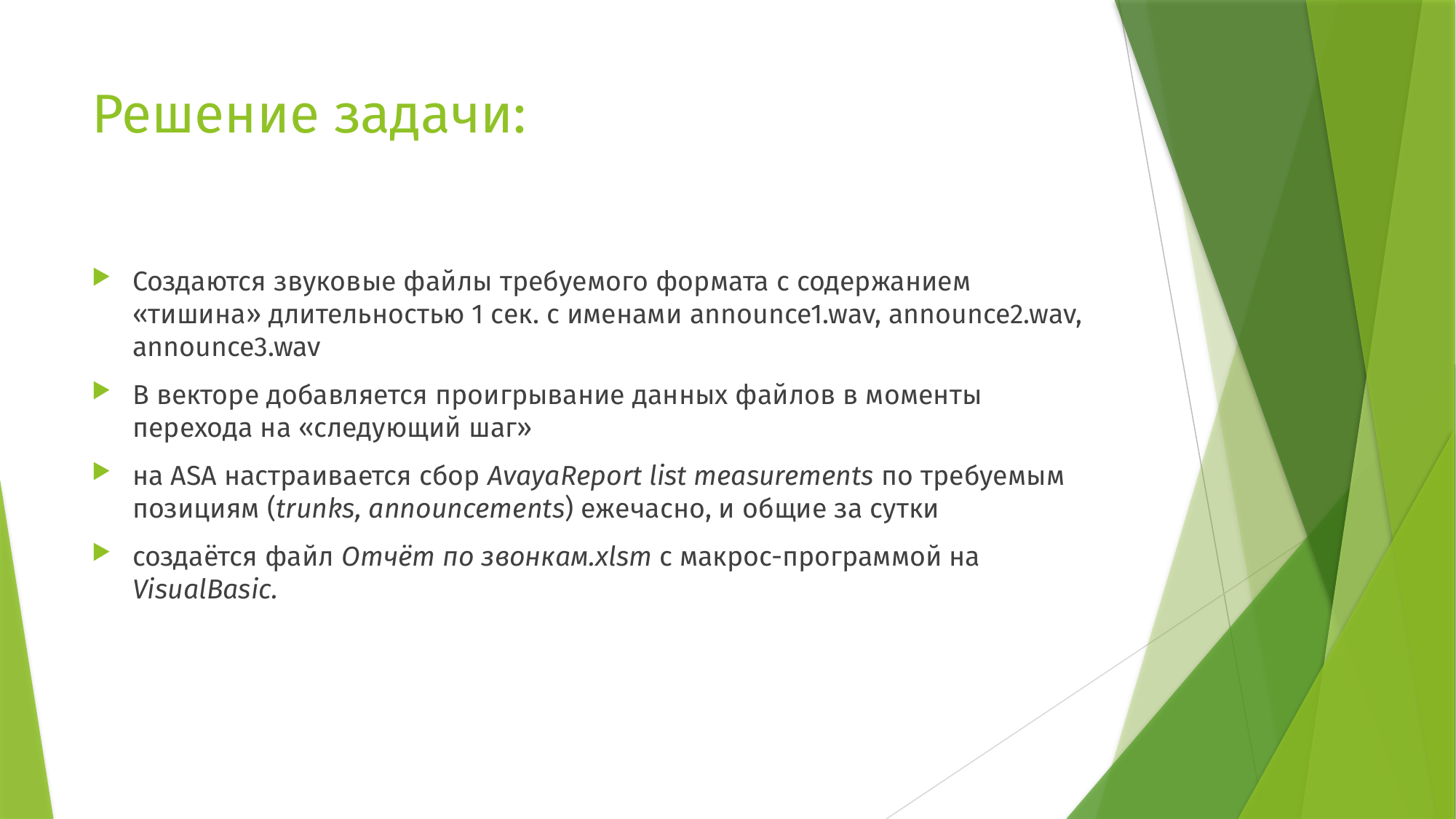

# Решение задачи:
Создаются звуковые файлы требуемого формата с содержанием «тишина» длительностью 1 сек. с именами announce1.wav, announce2.wav, announce3.wav
В векторе добавляется проигрывание данных файлов в моменты перехода на «следующий шаг»
на ASA настраивается сбор AvayaReport list measurements по требуемым позициям (trunks, announcements) ежечасно, и общие за сутки
создаётся файл Отчёт по звонкам.xlsm c макрос-программой на VisualBasic.